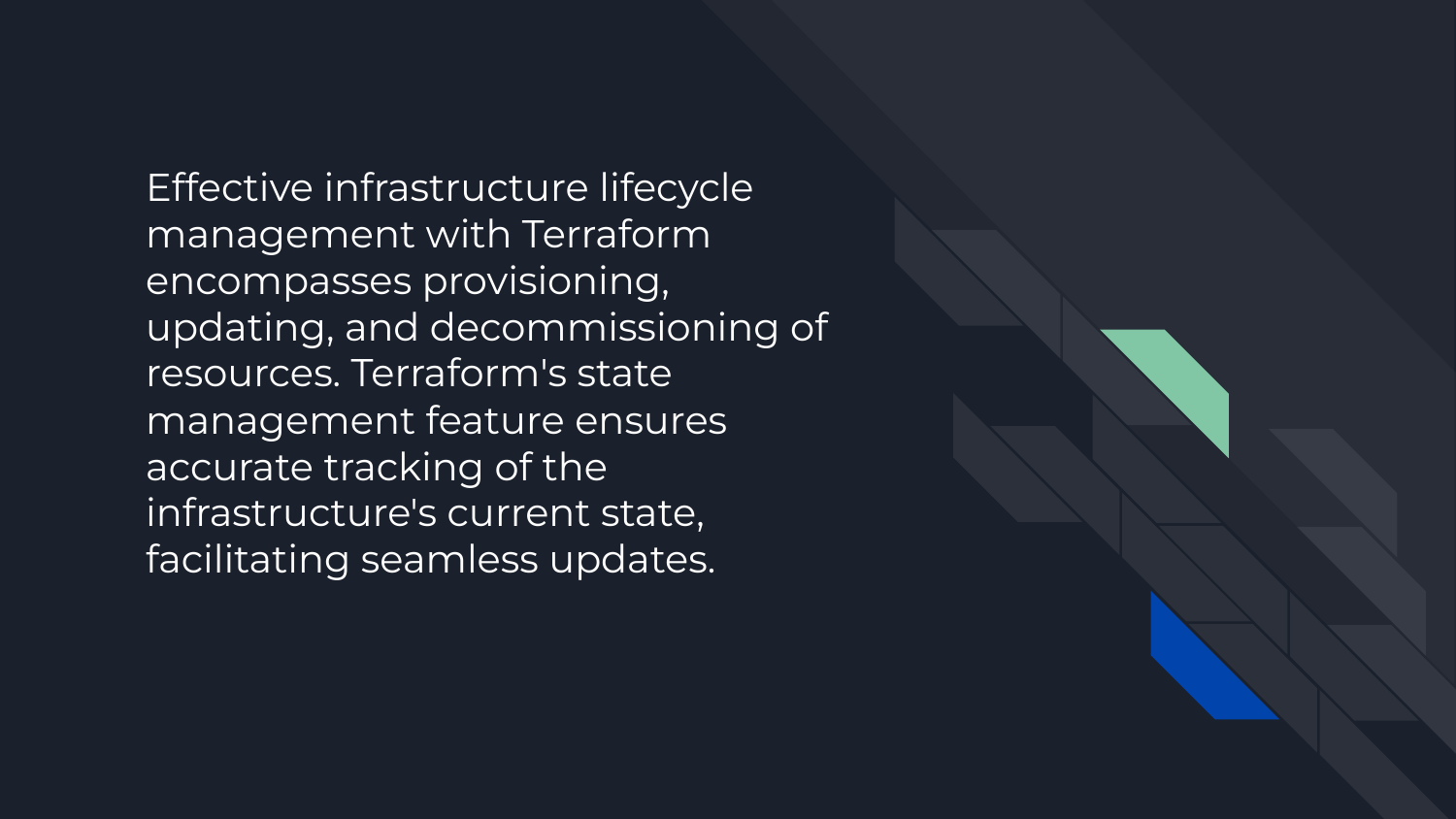

# Effective infrastructure lifecycle management with Terraform encompasses provisioning, updating, and decommissioning of resources. Terraform's state management feature ensures accurate tracking of the infrastructure's current state, facilitating seamless updates.